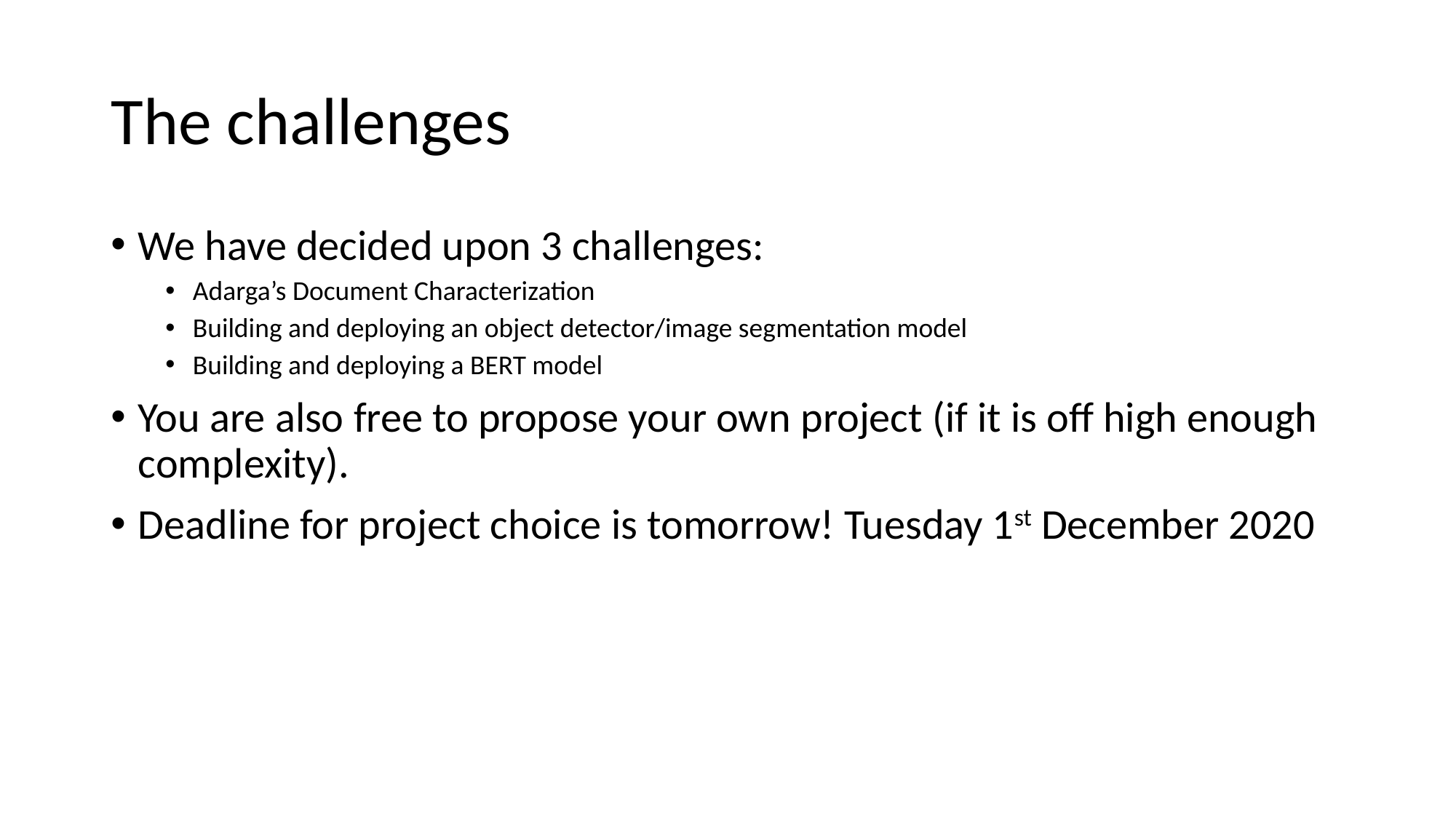

# The challenges
We have decided upon 3 challenges:
Adarga’s Document Characterization
Building and deploying an object detector/image segmentation model
Building and deploying a BERT model
You are also free to propose your own project (if it is off high enough complexity).
Deadline for project choice is tomorrow! Tuesday 1st December 2020